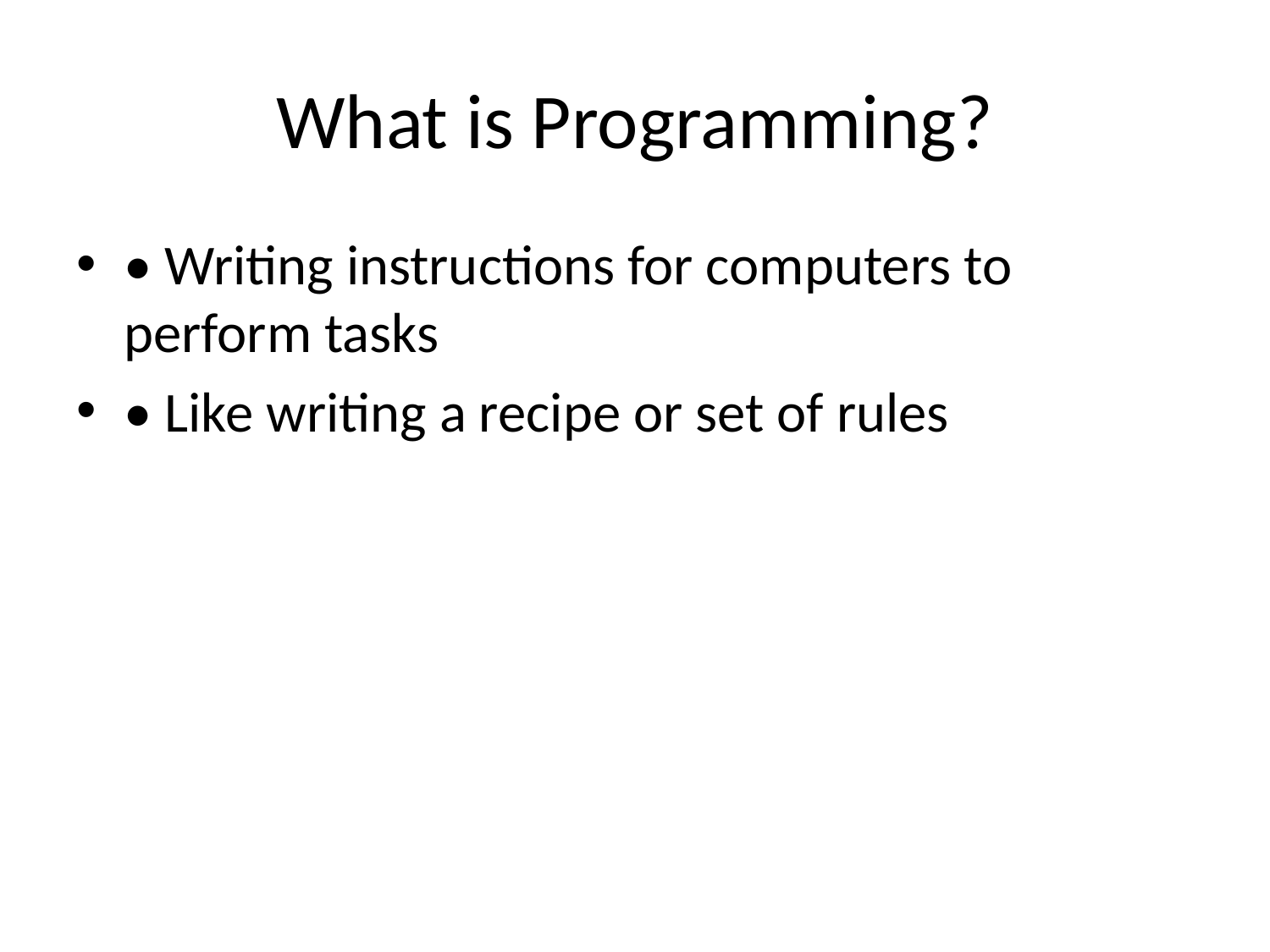

# What is Programming?
• Writing instructions for computers to perform tasks
• Like writing a recipe or set of rules